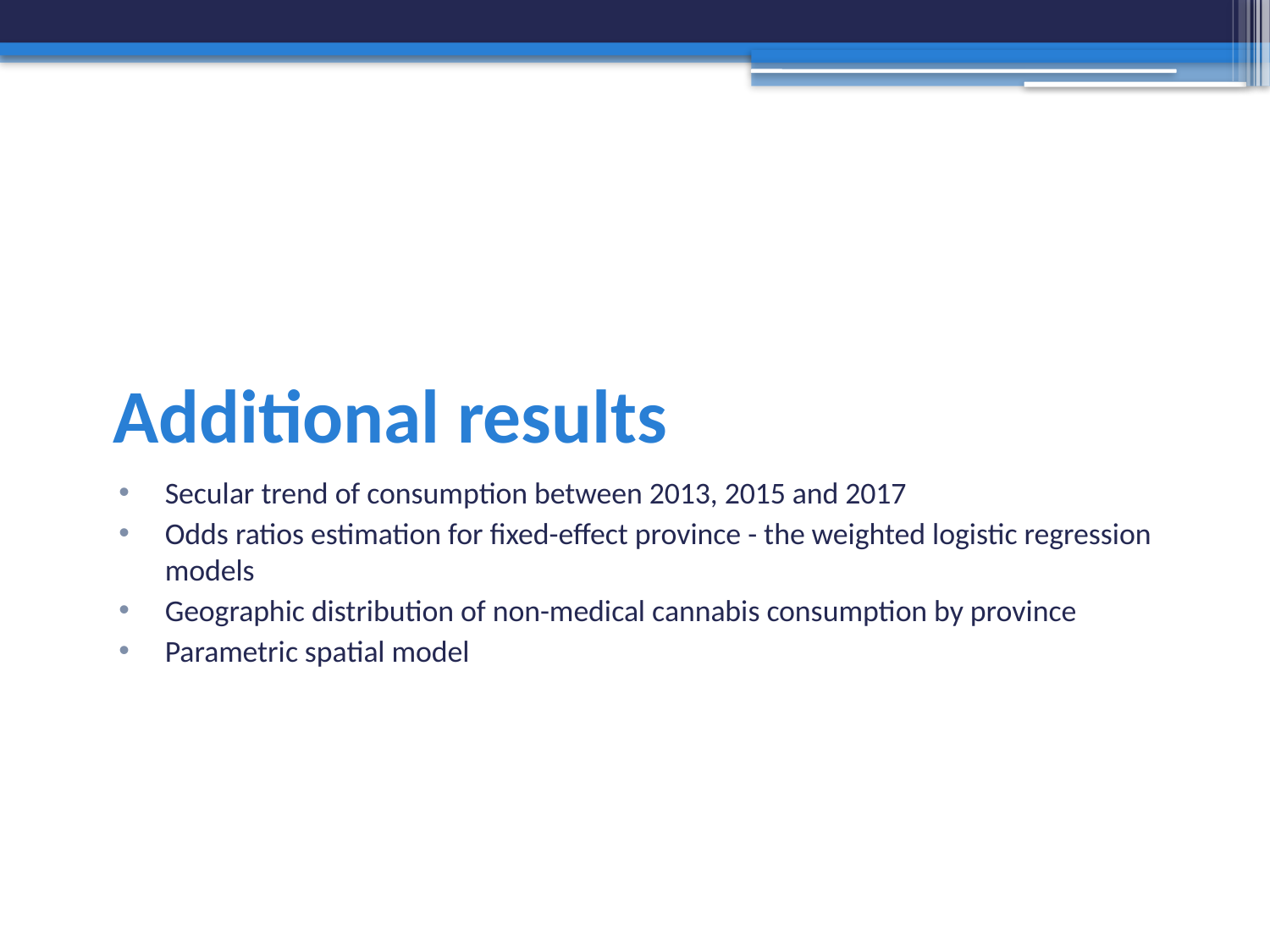

# Additional results
Secular trend of consumption between 2013, 2015 and 2017
Odds ratios estimation for fixed-effect province - the weighted logistic regression models
Geographic distribution of non-medical cannabis consumption by province
Parametric spatial model